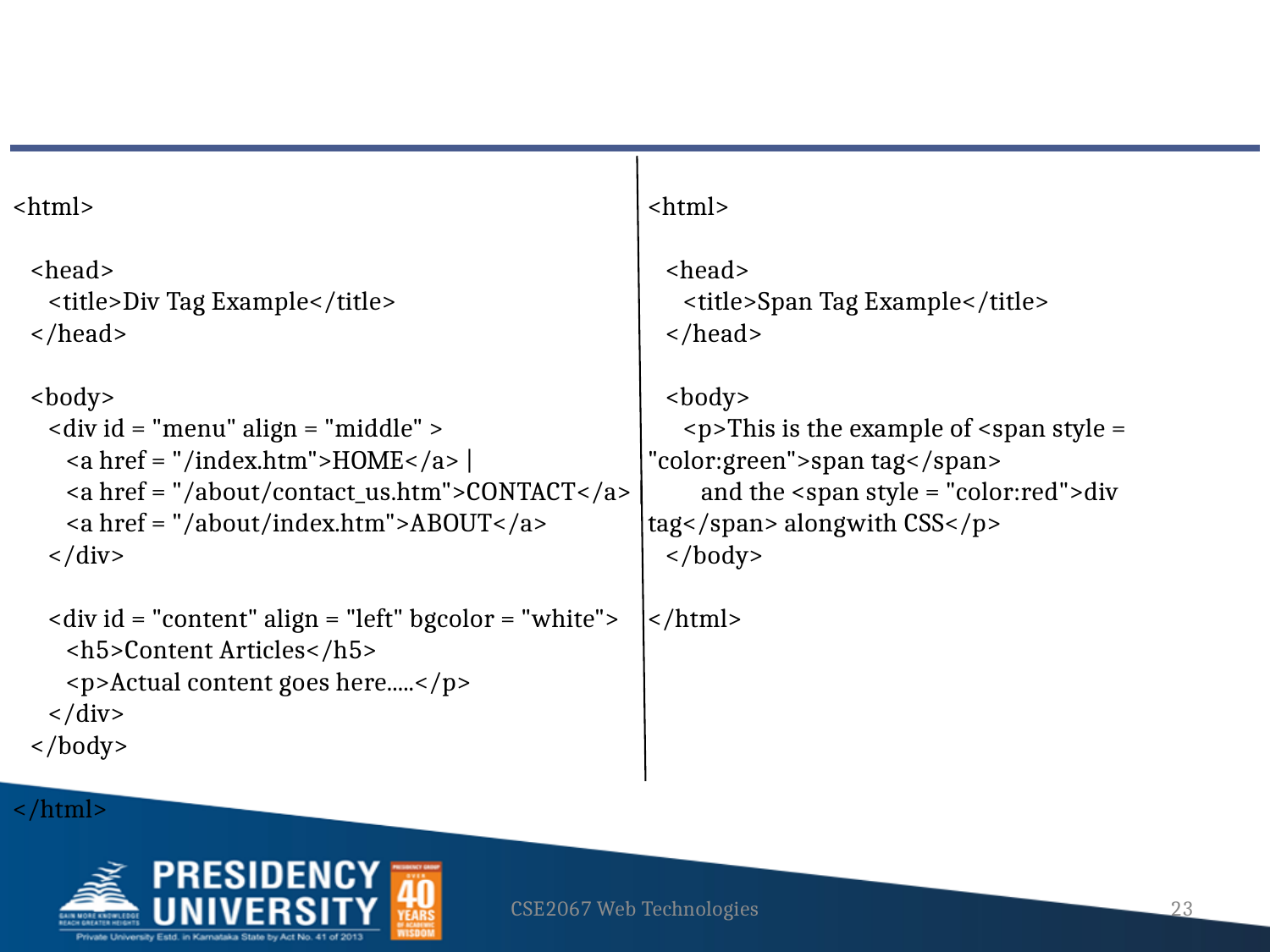

<html>

   <head>
      <title>Div Tag Example</title>
   </head>

   <body>
      <div id = "menu" align = "middle" >
         <a href = "/index.htm">HOME</a> |
         <a href = "/about/contact_us.htm">CONTACT</a> |
         <a href = "/about/index.htm">ABOUT</a>
      </div>

      <div id = "content" align = "left" bgcolor = "white">
         <h5>Content Articles</h5>
         <p>Actual content goes here.....</p>
      </div>
   </body>

</html>
<html>

   <head>
      <title>Span Tag Example</title>
   </head>

   <body>
      <p>This is the example of <span style = "color:green">span tag</span>
         and the <span style = "color:red">div tag</span> alongwith CSS</p>
   </body>

</html>
CSE2067 Web Technologies
23